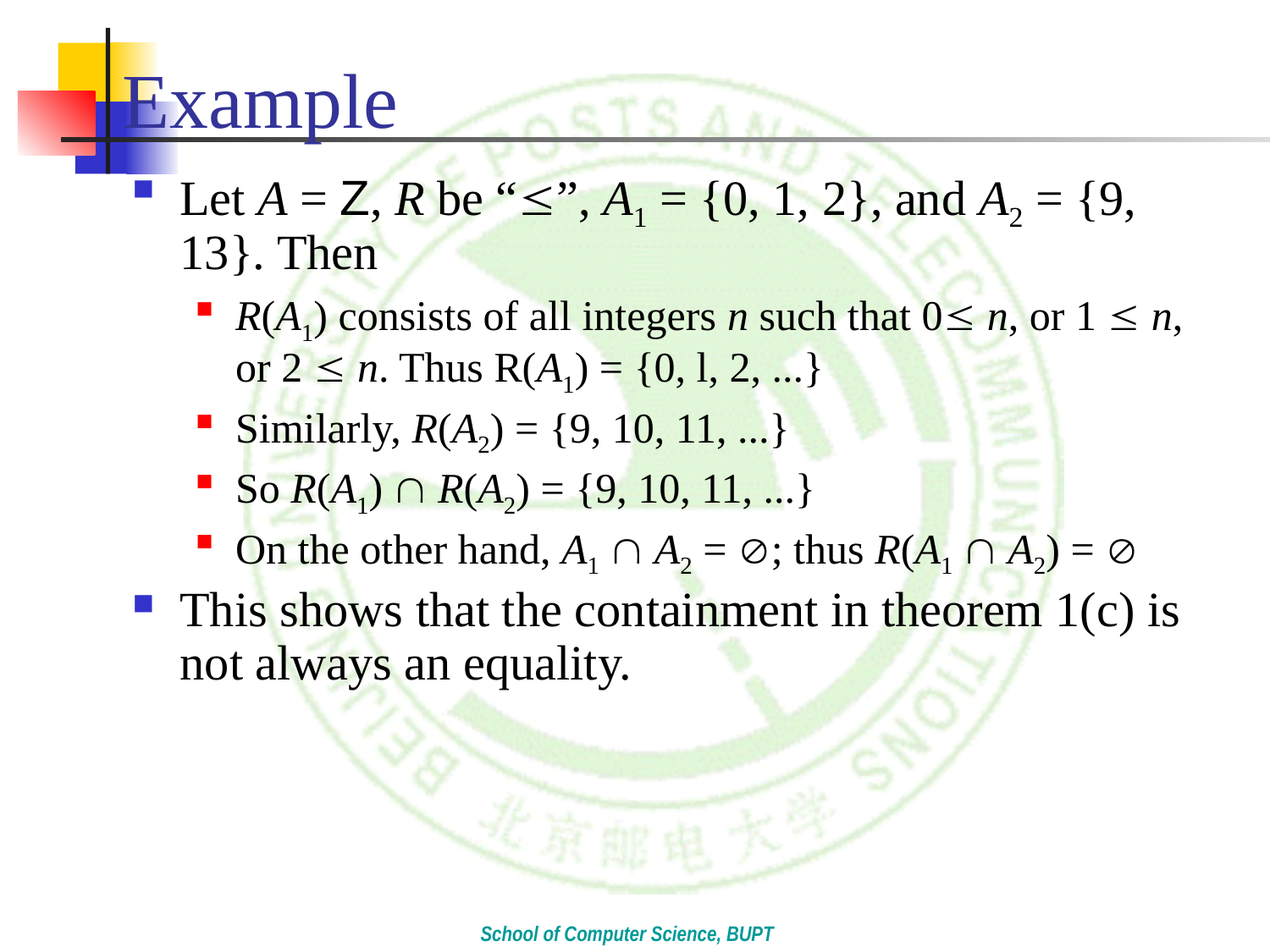

# Example
Let A = Z, R be “≤”, A1 = {0, 1, 2}, and A2 = {9, 13}. Then
R(A1) consists of all integers n such that 0≤ n, or 1 ≤ n, or 2 ≤ n. Thus R(A1) = {0, l, 2, ...}
Similarly, R(A2) = {9, 10, 11, ...}
So R(A1) ∩ R(A2) = {9, 10, 11, ...}
On the other hand, A1 ∩ A2 = ∅; thus R(A1 ∩ A2) = ∅
This shows that the containment in theorem 1(c) is not always an equality.

School of Computer Science, BUPT
39